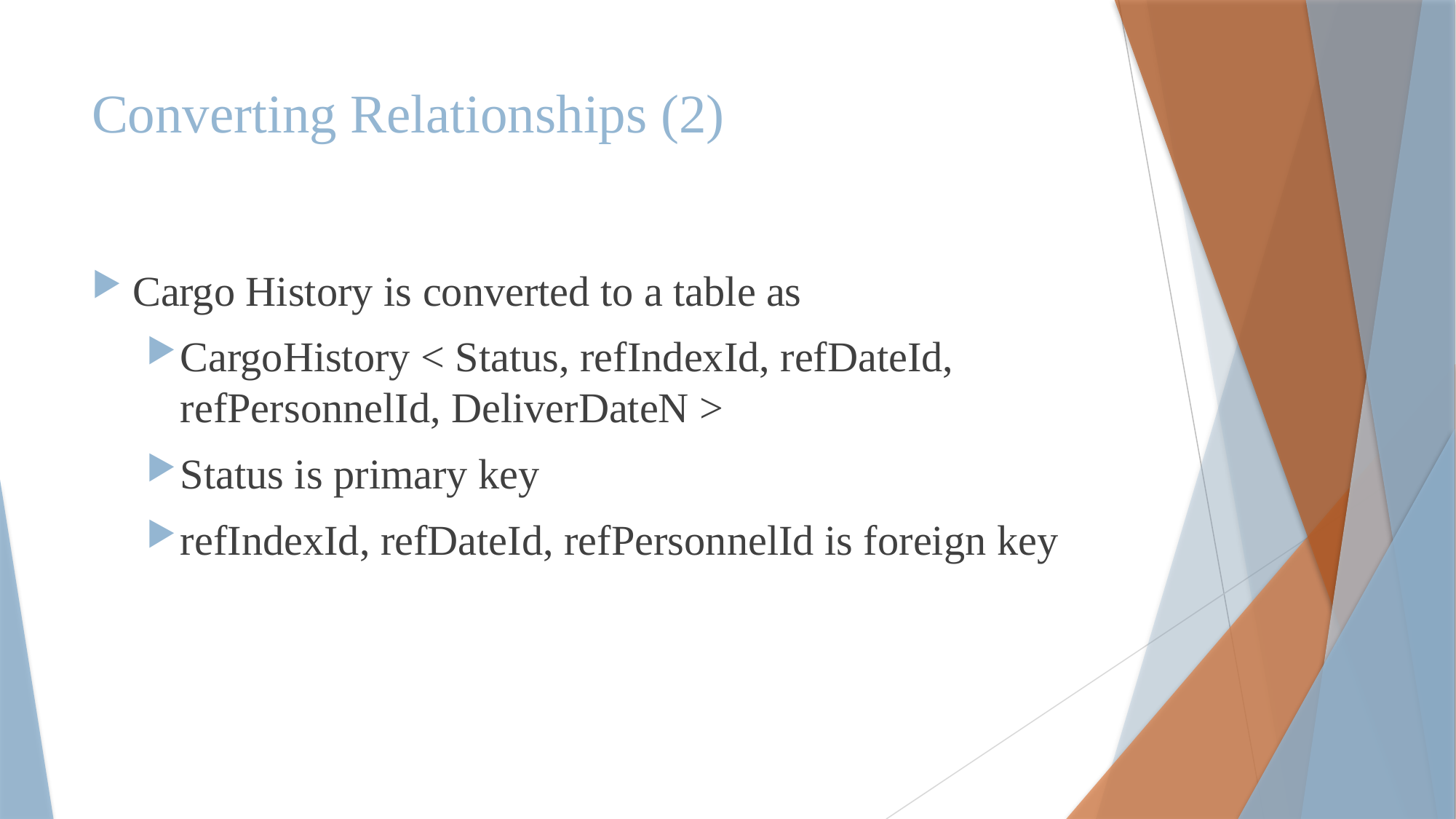

# Converting Relationships (2)
Cargo History is converted to a table as
CargoHistory < Status, refIndexId, refDateId, refPersonnelId, DeliverDateN >
Status is primary key
refIndexId, refDateId, refPersonnelId is foreign key